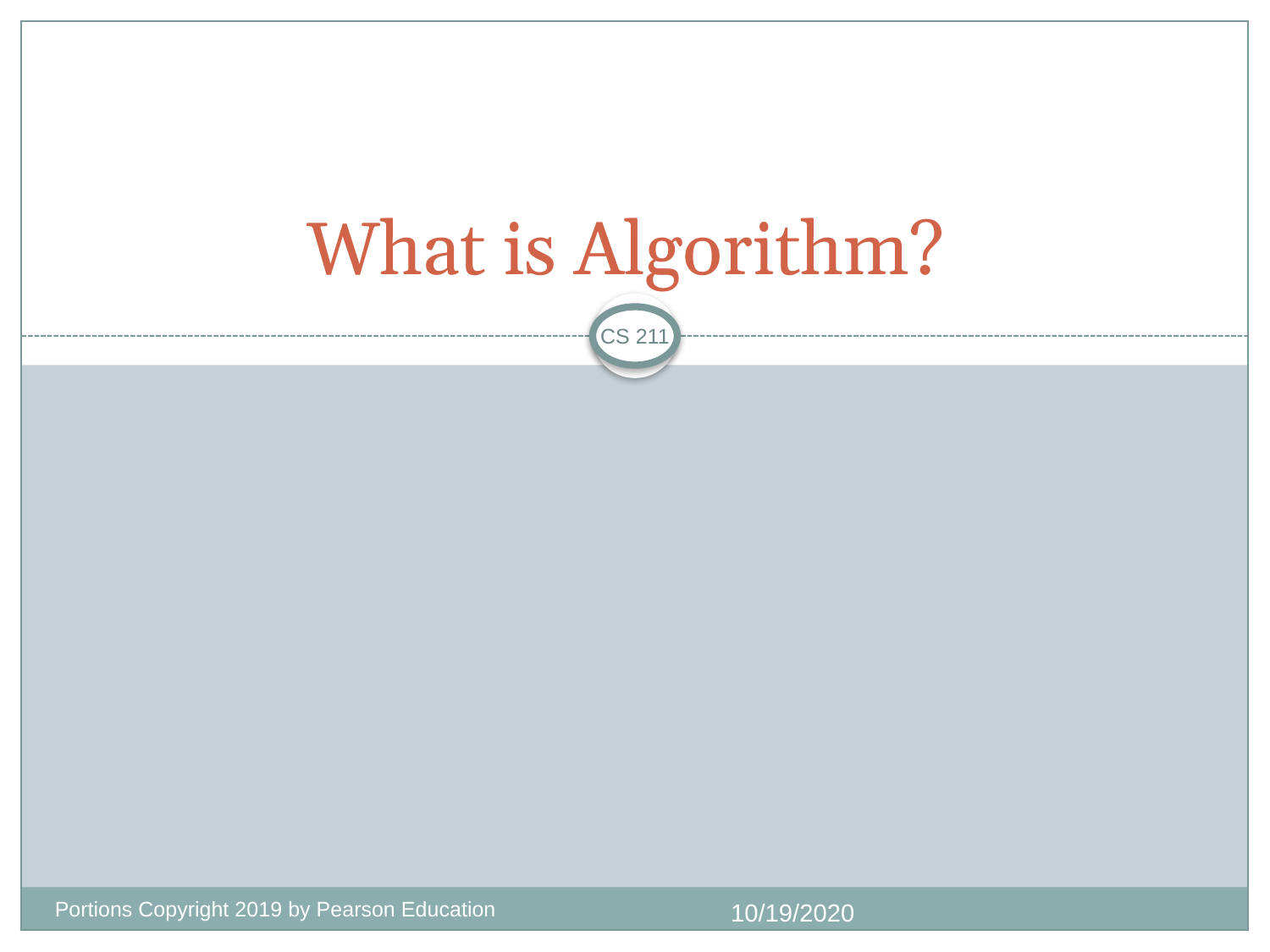

# What is Algorithm?
CS 211

Portions Copyright 2019 by Pearson Education
10/19/2020